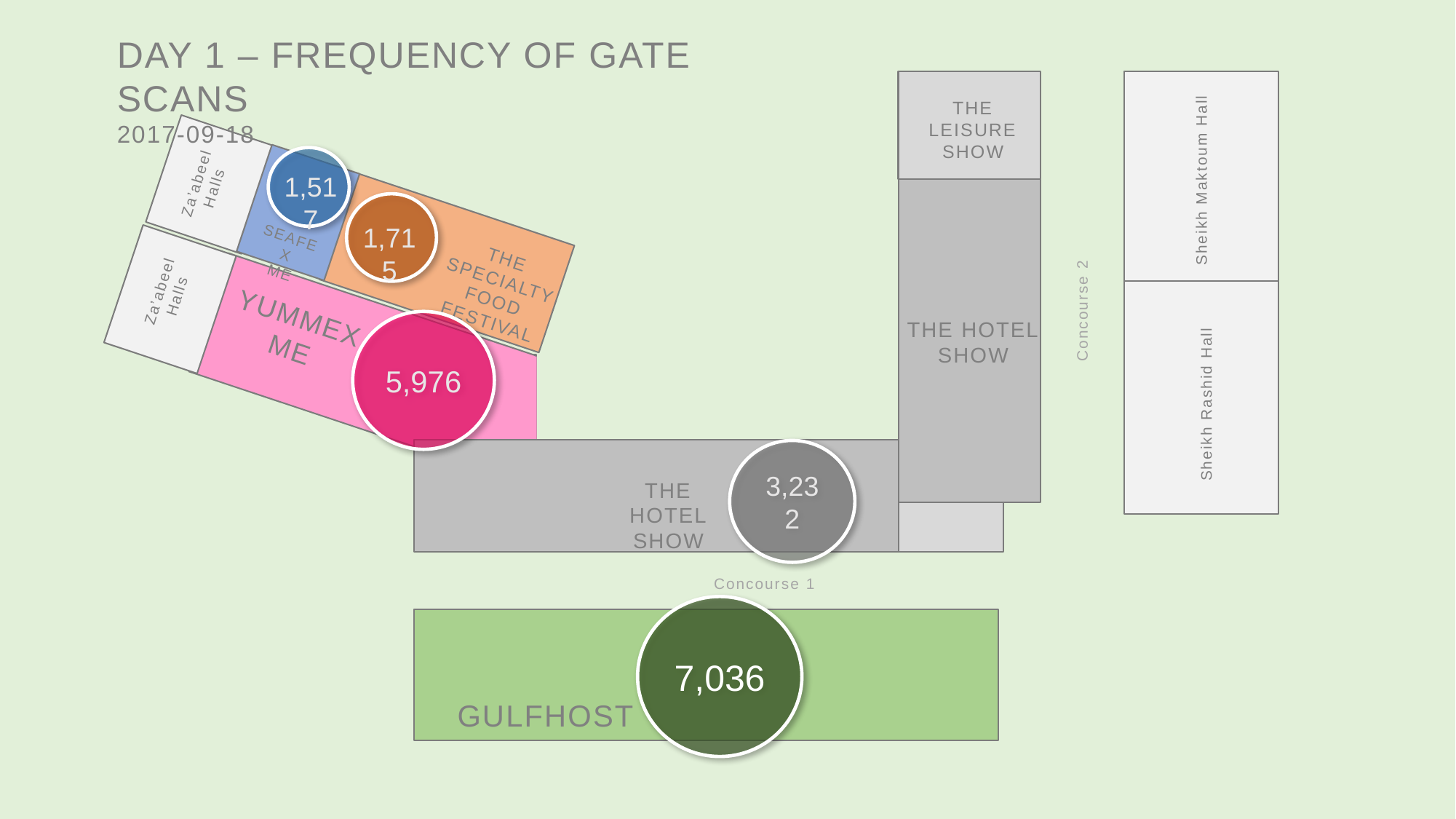

DAY 1 – FREQUENCY OF GATE SCANS
2017-09-18

THE LEISURE SHOW

1,517

Za’abeel Halls
Sheikh Maktoum Hall

1,715

SEAFEX
ME

THE SPECIALTY FOOD FESTIVAL

Za’abeel Halls

Concourse 2
YUMMEX ME

THE HOTEL SHOW
5,976

Sheikh Rashid Hall
3,232
THE HOTEL SHOW

Concourse 1
7,036
GULFHOST